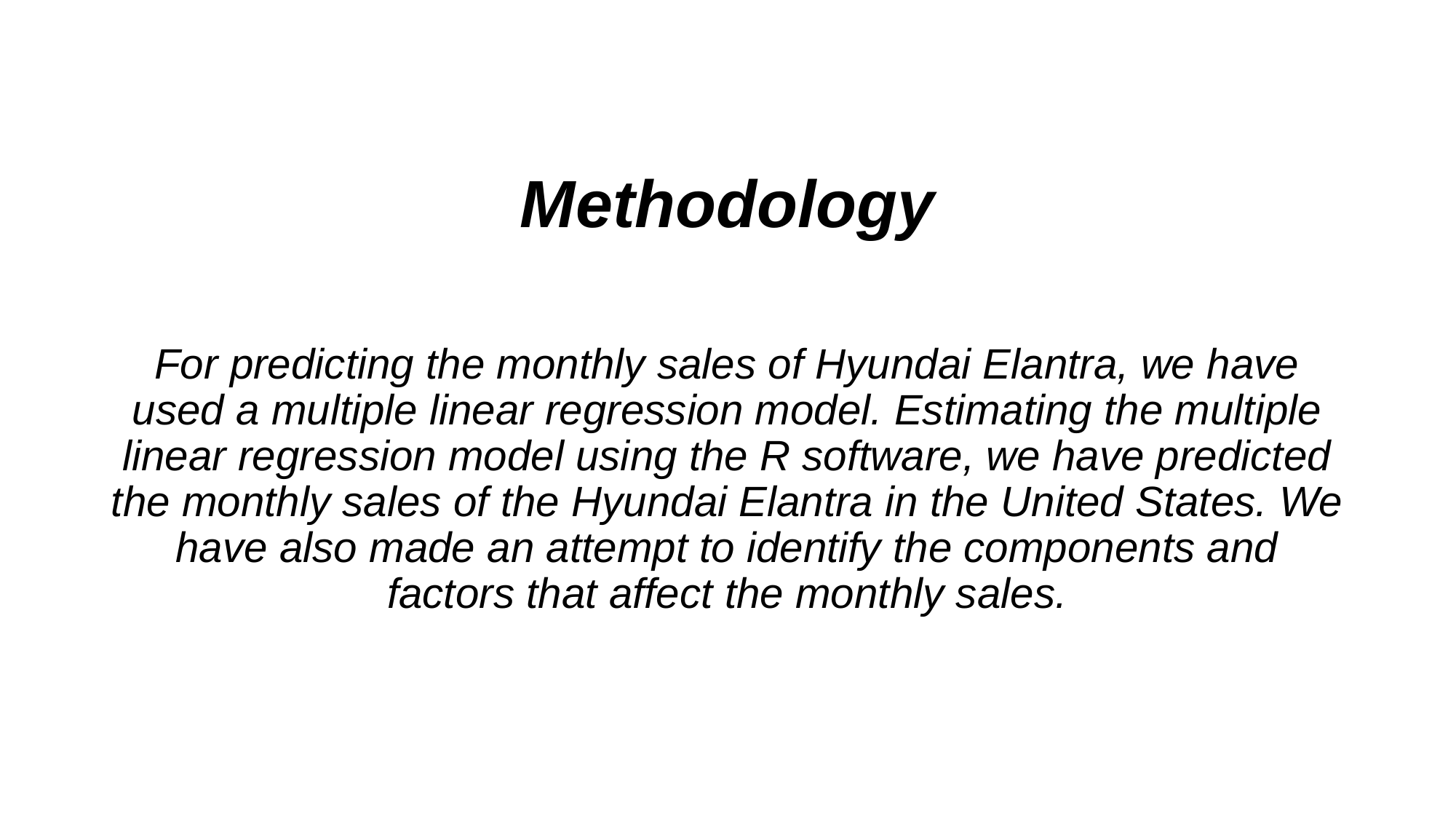

# Methodology
For predicting the monthly sales of Hyundai Elantra, we have used a multiple linear regression model. Estimating the multiple linear regression model using the R software, we have predicted the monthly sales of the Hyundai Elantra in the United States. We have also made an attempt to identify the components and factors that affect the monthly sales.